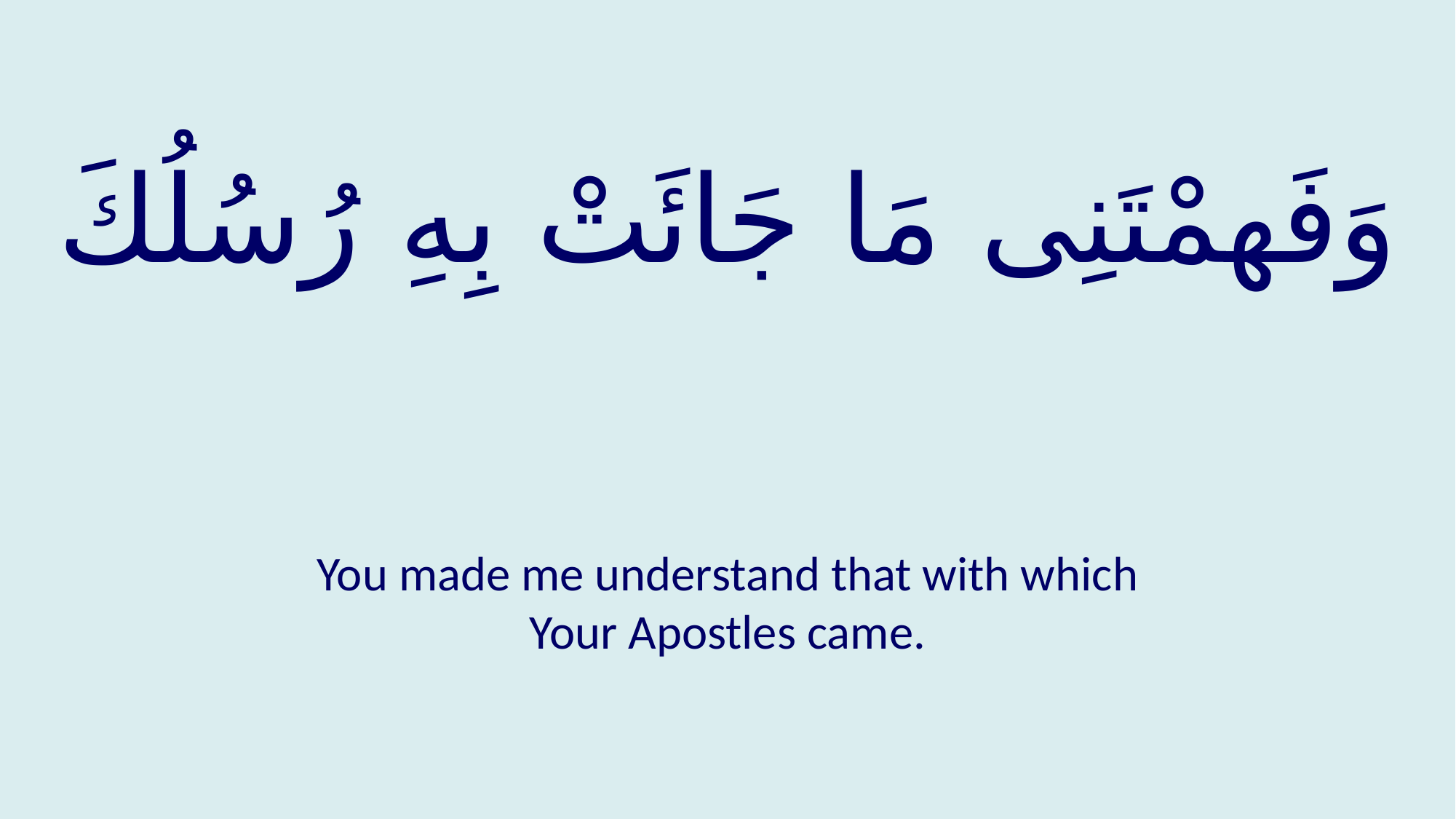

# وَفَھمْتَنِی مَا جَائَتْ بِهِ رُسُلُكَ
You made me understand that with which Your Apostles came.